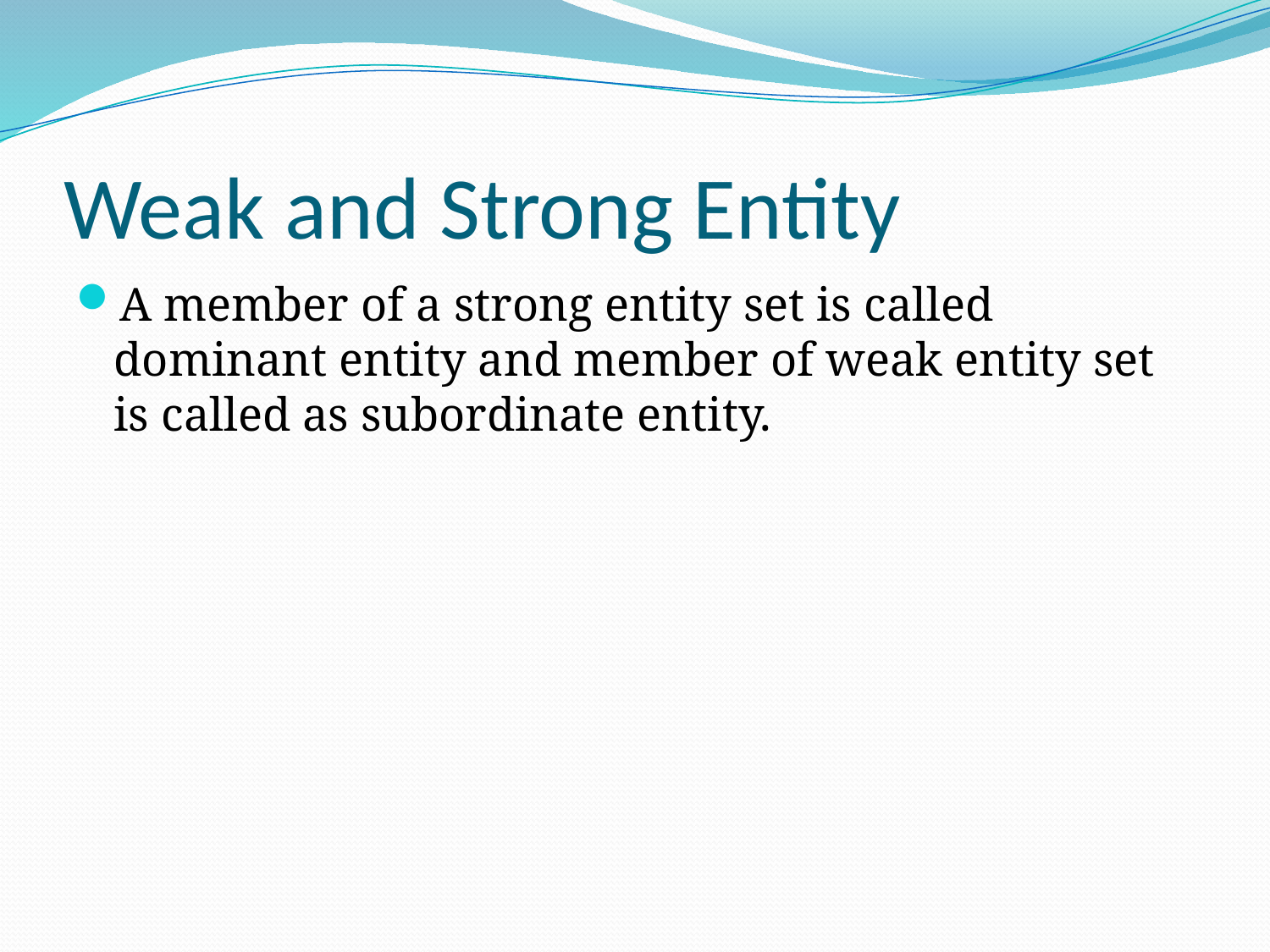

# Weak and Strong Entity
A member of a strong entity set is called dominant entity and member of weak entity set is called as subordinate entity.